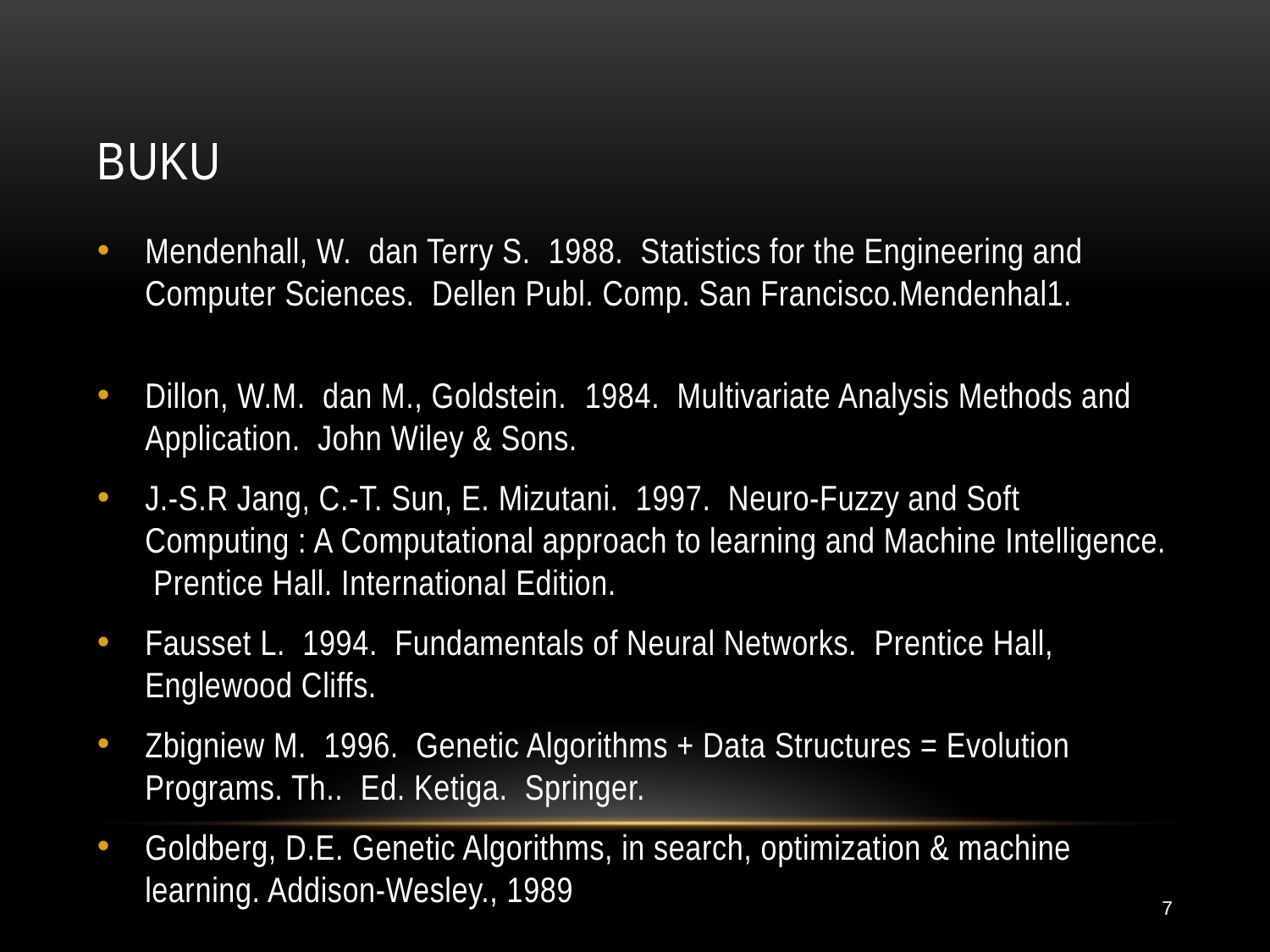

# buku
Mendenhall, W.  dan Terry S.  1988.  Statistics for the Engineering and Computer Sciences.  Dellen Publ. Comp. San Francisco.Mendenhal1.
Dillon, W.M.  dan M., Goldstein.  1984.  Multivariate Analysis Methods and Application.  John Wiley & Sons.
J.-S.R Jang, C.-T. Sun, E. Mizutani.  1997.  Neuro-Fuzzy and Soft Computing : A Computational approach to learning and Machine Intelligence.  Prentice Hall. International Edition.
Fausset L.  1994.  Fundamentals of Neural Networks.  Prentice Hall, Englewood Cliffs.
Zbigniew M.  1996.  Genetic Algorithms + Data Structures = Evolution Programs. Th..  Ed. Ketiga.  Springer.
Goldberg, D.E. Genetic Algorithms, in search, optimization & machine learning. Addison-Wesley., 1989

7